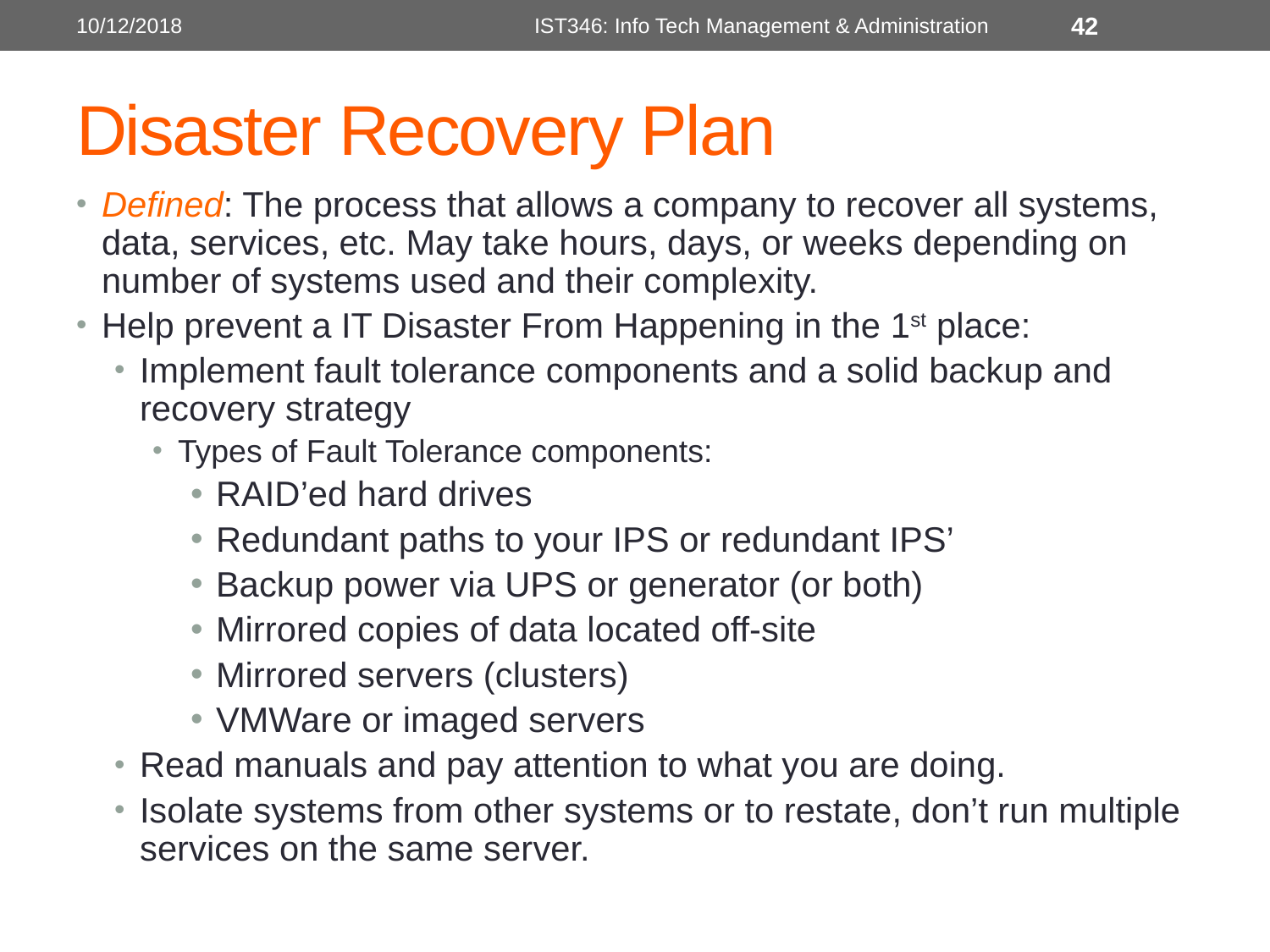

10/12/2018
IST346: Info Tech Management & Administration
42
# Disaster Recovery Plan
Defined: The process that allows a company to recover all systems, data, services, etc. May take hours, days, or weeks depending on number of systems used and their complexity.
Help prevent a IT Disaster From Happening in the 1st place:
Implement fault tolerance components and a solid backup and recovery strategy
Types of Fault Tolerance components:
RAID’ed hard drives
Redundant paths to your IPS or redundant IPS’
Backup power via UPS or generator (or both)
Mirrored copies of data located off-site
Mirrored servers (clusters)
VMWare or imaged servers
Read manuals and pay attention to what you are doing.
Isolate systems from other systems or to restate, don’t run multiple services on the same server.